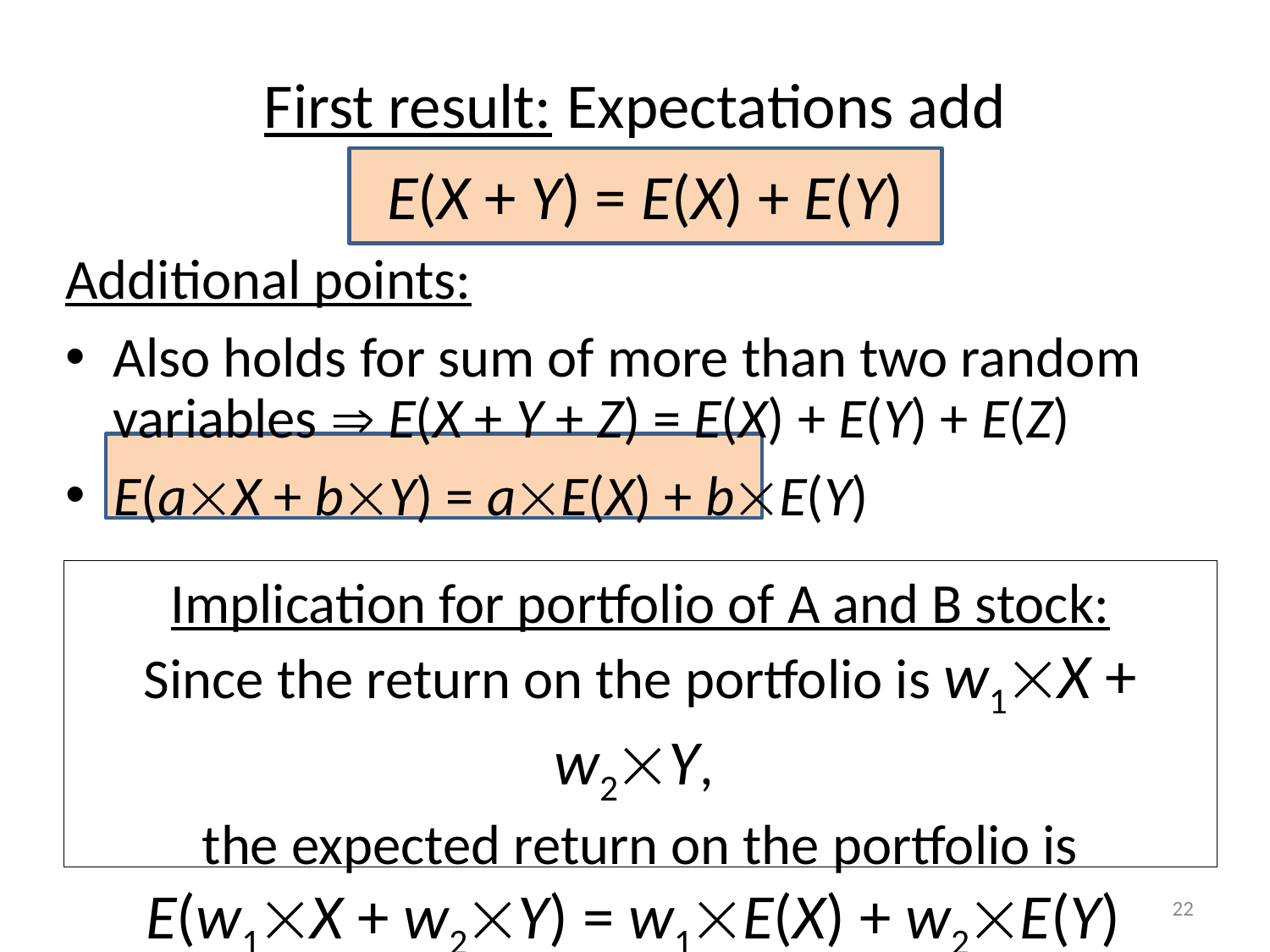

# First result: Expectations add

E(X + Y) = E(X) + E(Y)
Additional points:
Also holds for sum of more than two random variables ⇒ E(X + Y + Z) = E(X) + E(Y) + E(Z)
E(a×X + b×Y) = a×E(X) + b×E(Y)

Implication for portfolio of A and B stock:
Since the return on the portfolio is w1×X + w2×Y,
the expected return on the portfolio is
E(w1×X + w2×Y) = w1×E(X) + w2×E(Y)
22